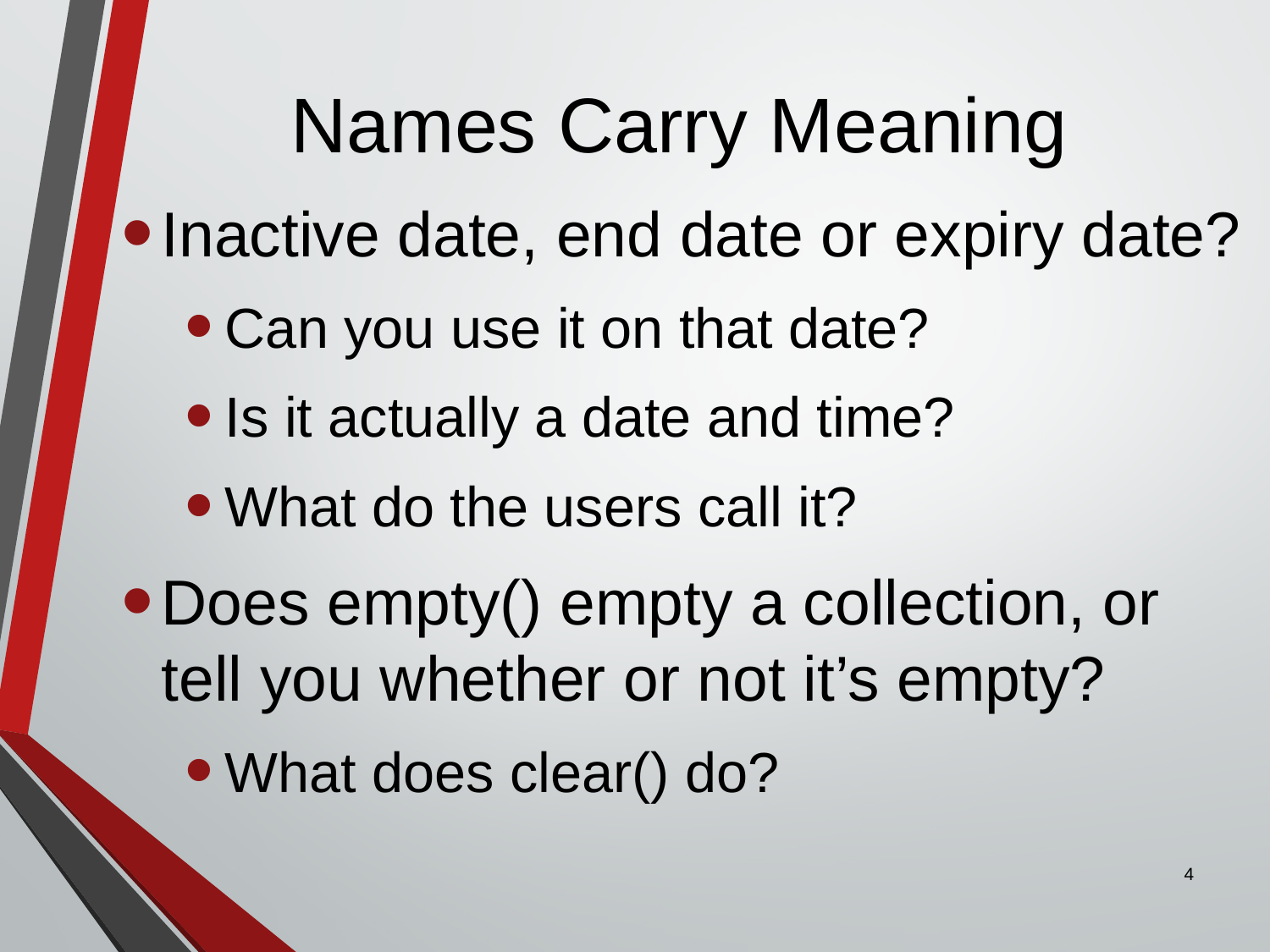

# Names Carry Meaning
Inactive date, end date or expiry date?
Can you use it on that date?
Is it actually a date and time?
What do the users call it?
Does empty() empty a collection, or tell you whether or not it’s empty?
What does clear() do?
4